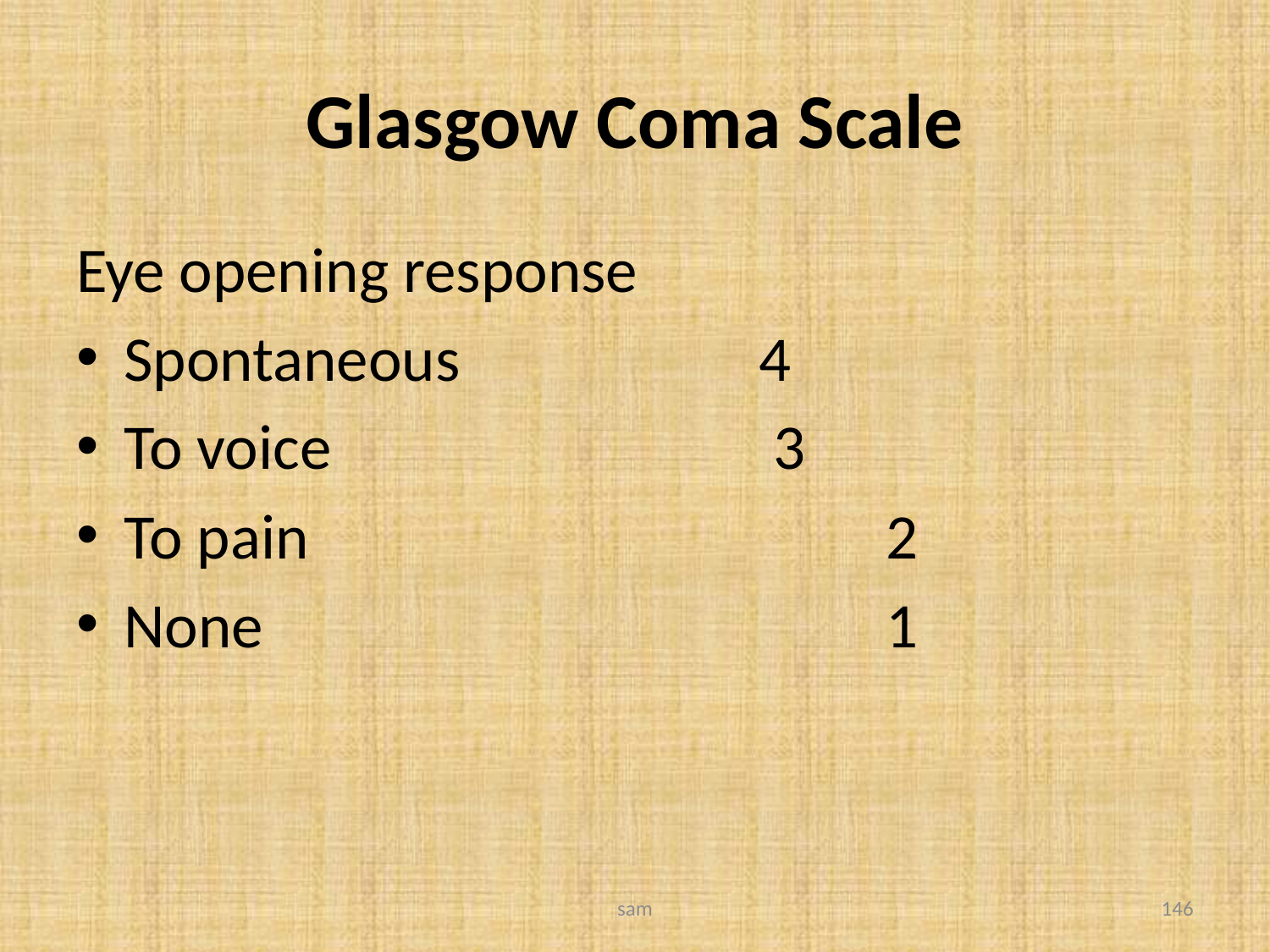

# Glasgow Coma Scale
Eye opening response
Spontaneous 			4
To voice				 3
To pain				 	2
None 					1
sam
146